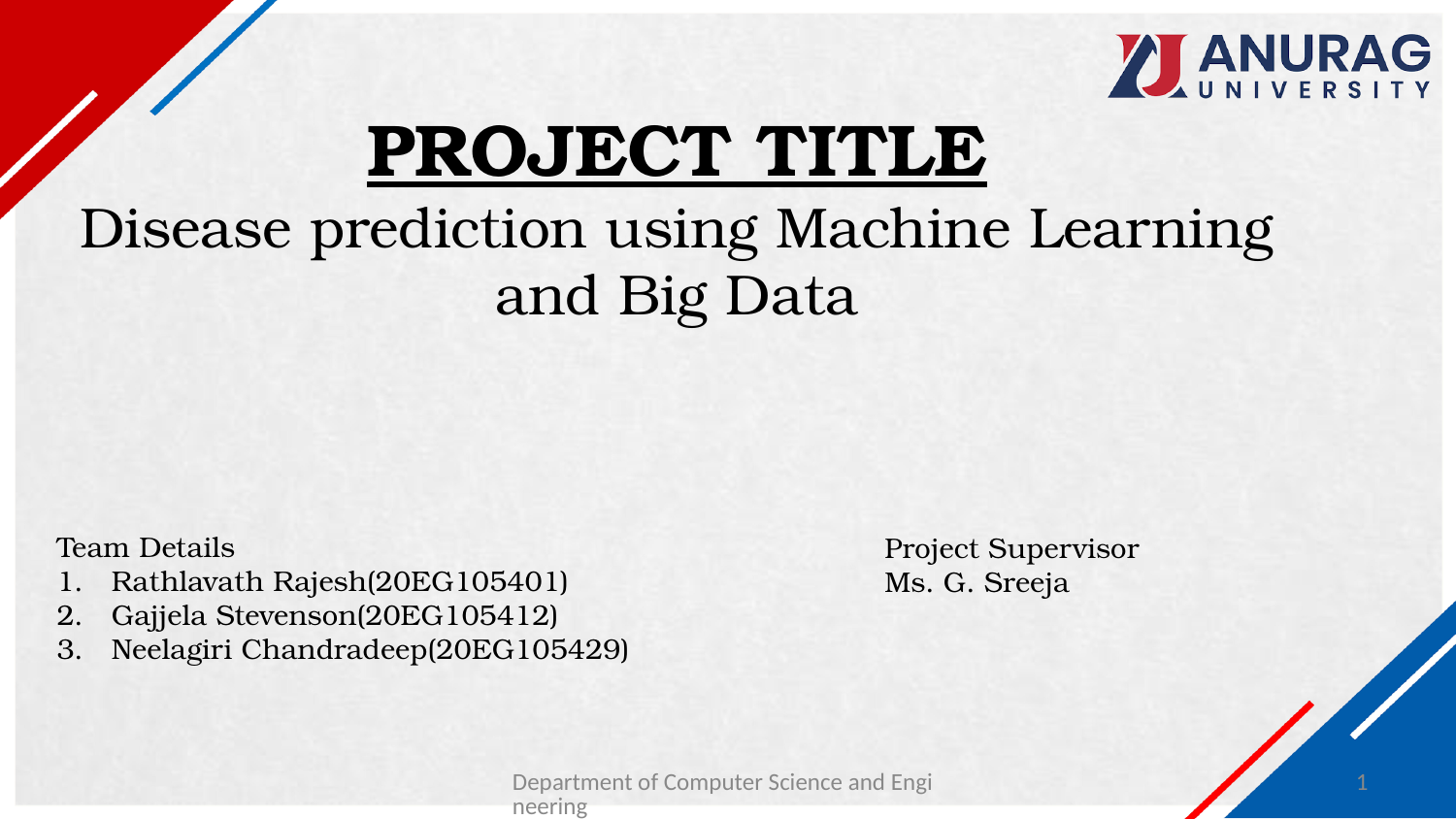

# PROJECT TITLE Disease prediction using Machine Learning and Big Data

Team Details
Rathlavath Rajesh(20EG105401)
Gajjela Stevenson(20EG105412)
Neelagiri Chandradeep(20EG105429)
Project Supervisor
Ms. G. Sreeja
Department of Computer Science and Engineering
1